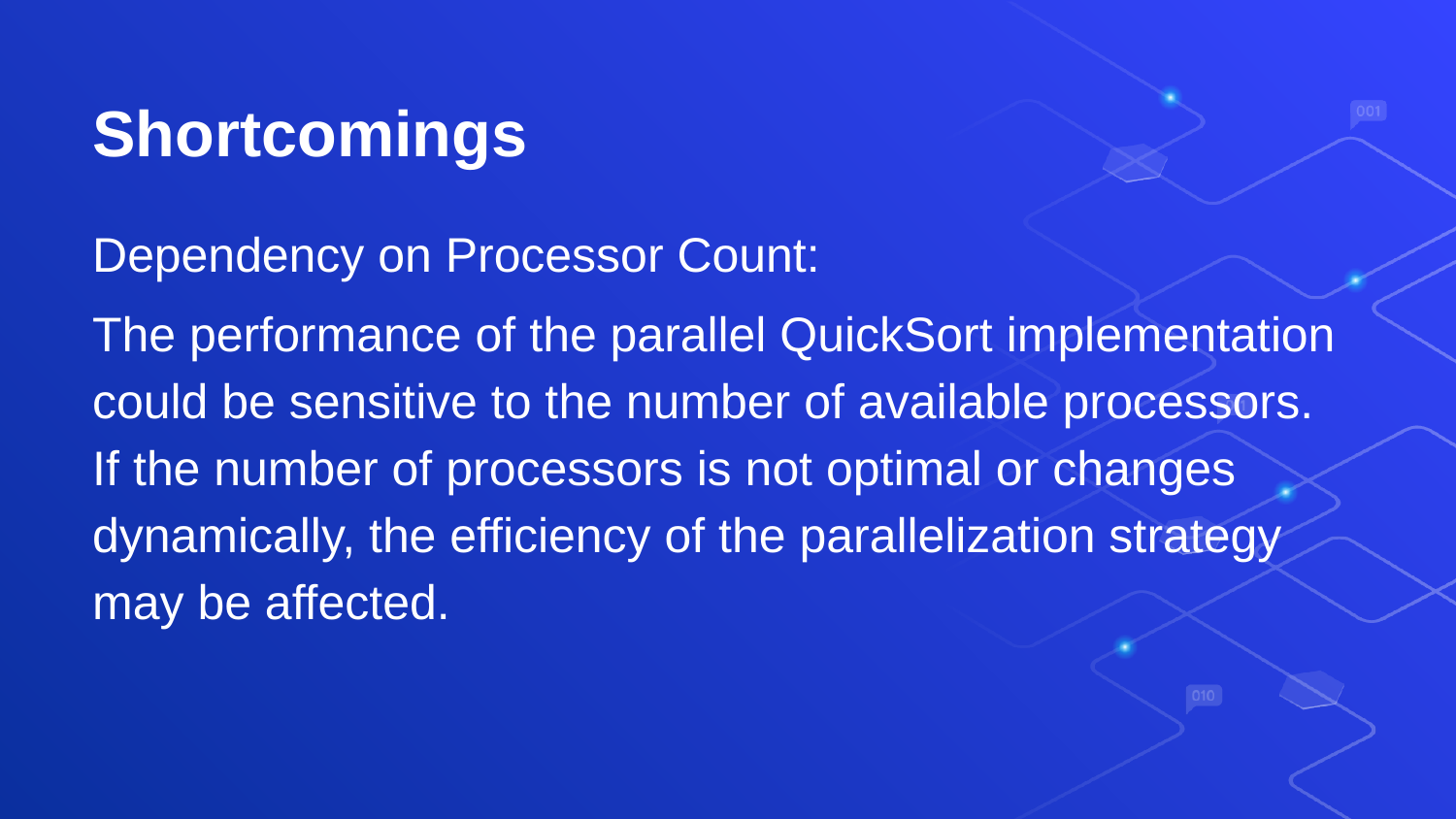

# Shortcomings
Dependency on Processor Count:
The performance of the parallel QuickSort implementation could be sensitive to the number of available processors. If the number of processors is not optimal or changes dynamically, the efficiency of the parallelization strategy may be affected.